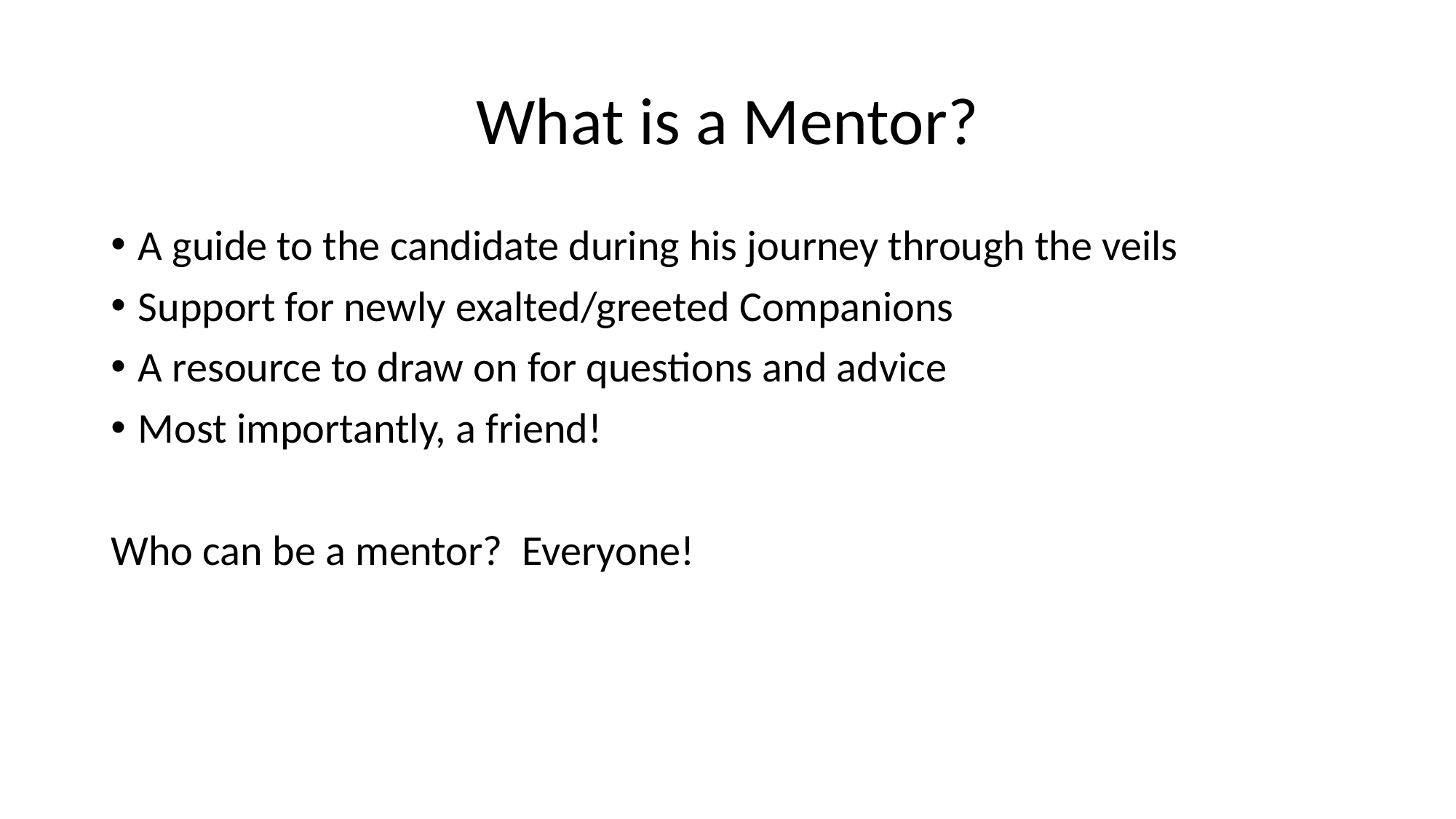

# What is a Mentor?
A guide to the candidate during his journey through the veils
Support for newly exalted/greeted Companions
A resource to draw on for questions and advice
Most importantly, a friend!

Who can be a mentor?  Everyone!